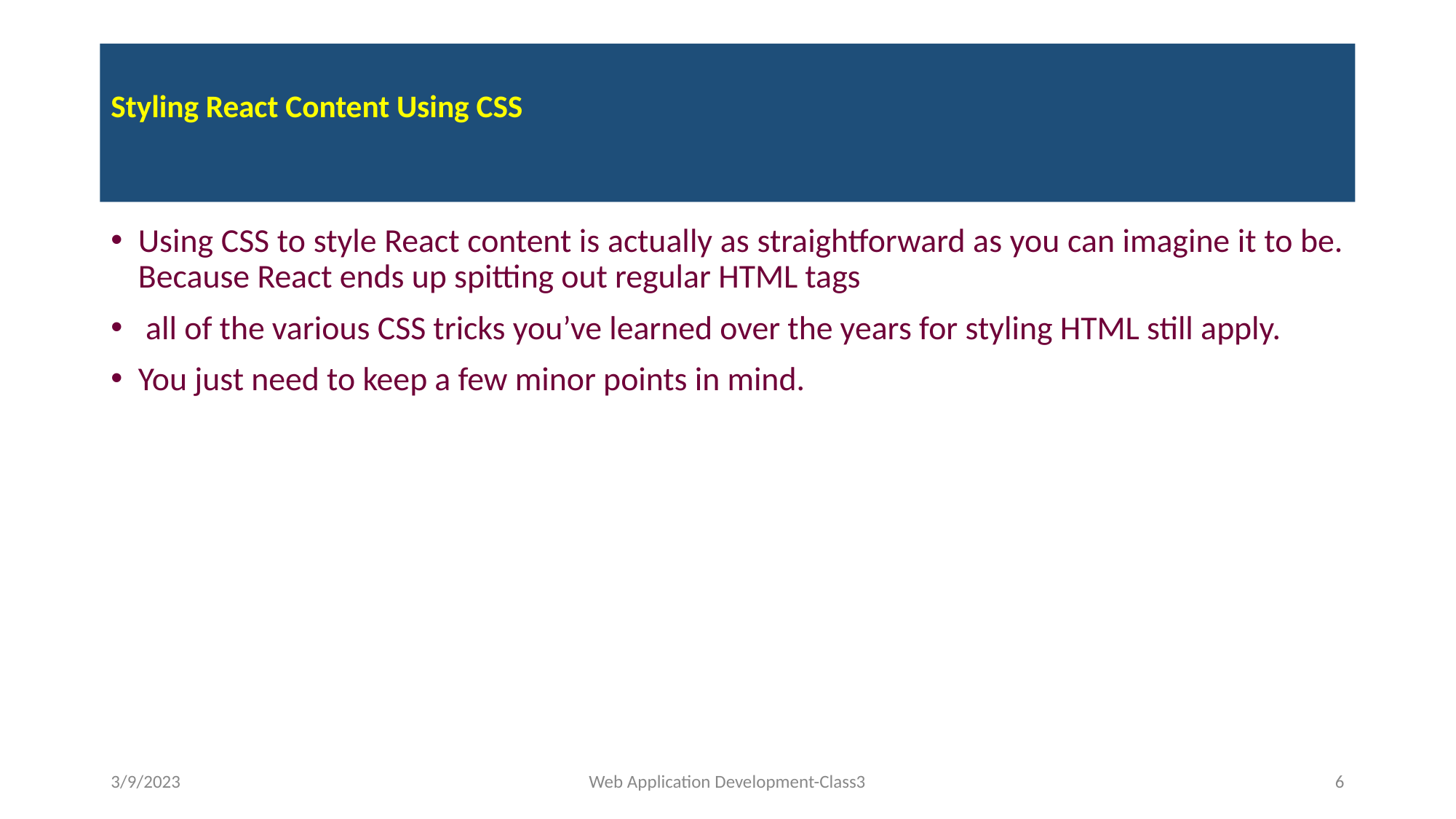

# Styling React Content Using CSS
Using CSS to style React content is actually as straightforward as you can imagine it to be. Because React ends up spitting out regular HTML tags
 all of the various CSS tricks you’ve learned over the years for styling HTML still apply.
You just need to keep a few minor points in mind.
3/9/2023
Web Application Development-Class3
6